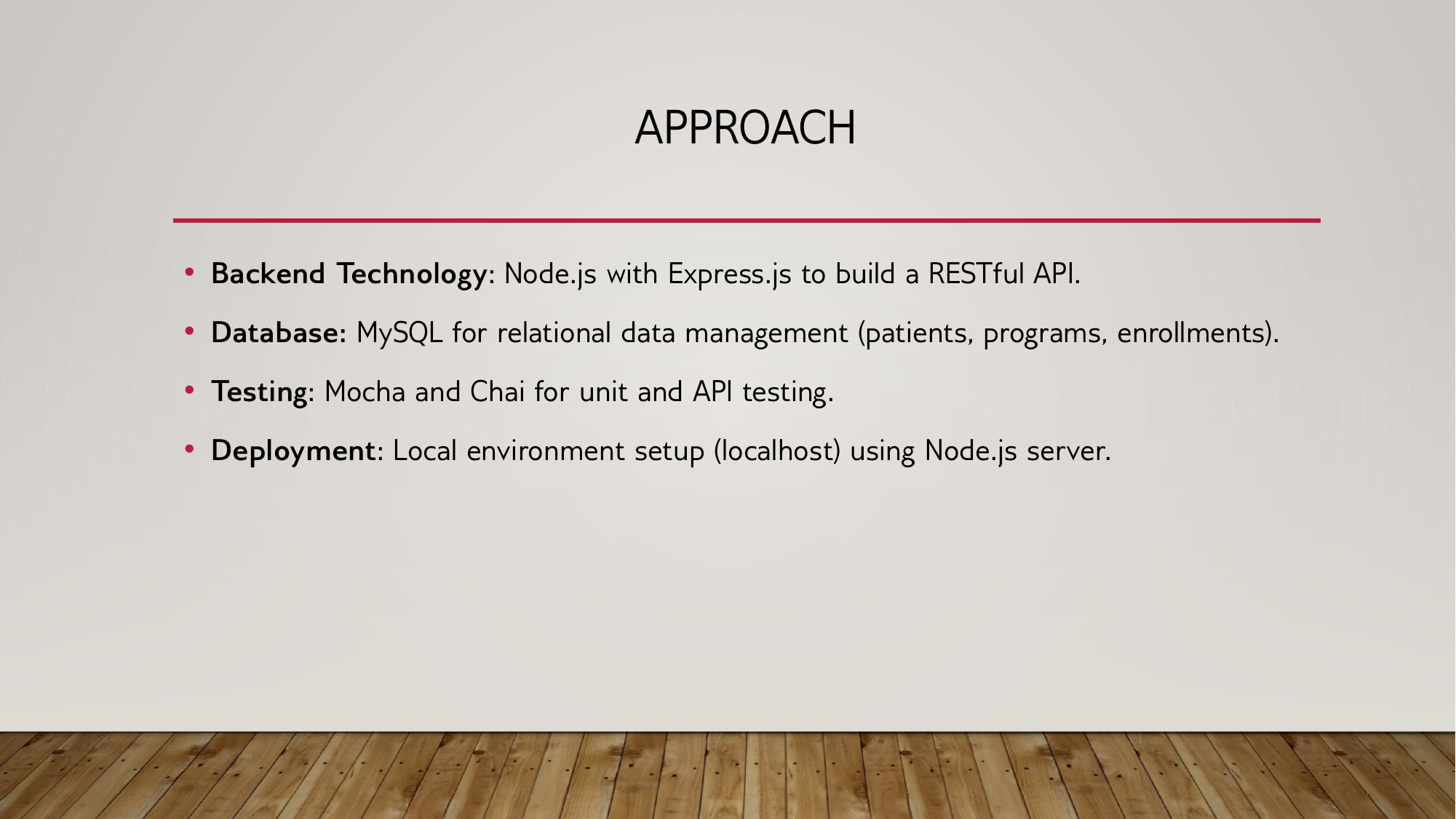

# Approach
Backend Technology: Node.js with Express.js to build a RESTful API.
Database: MySQL for relational data management (patients, programs, enrollments).
Testing: Mocha and Chai for unit and API testing.
Deployment: Local environment setup (localhost) using Node.js server.